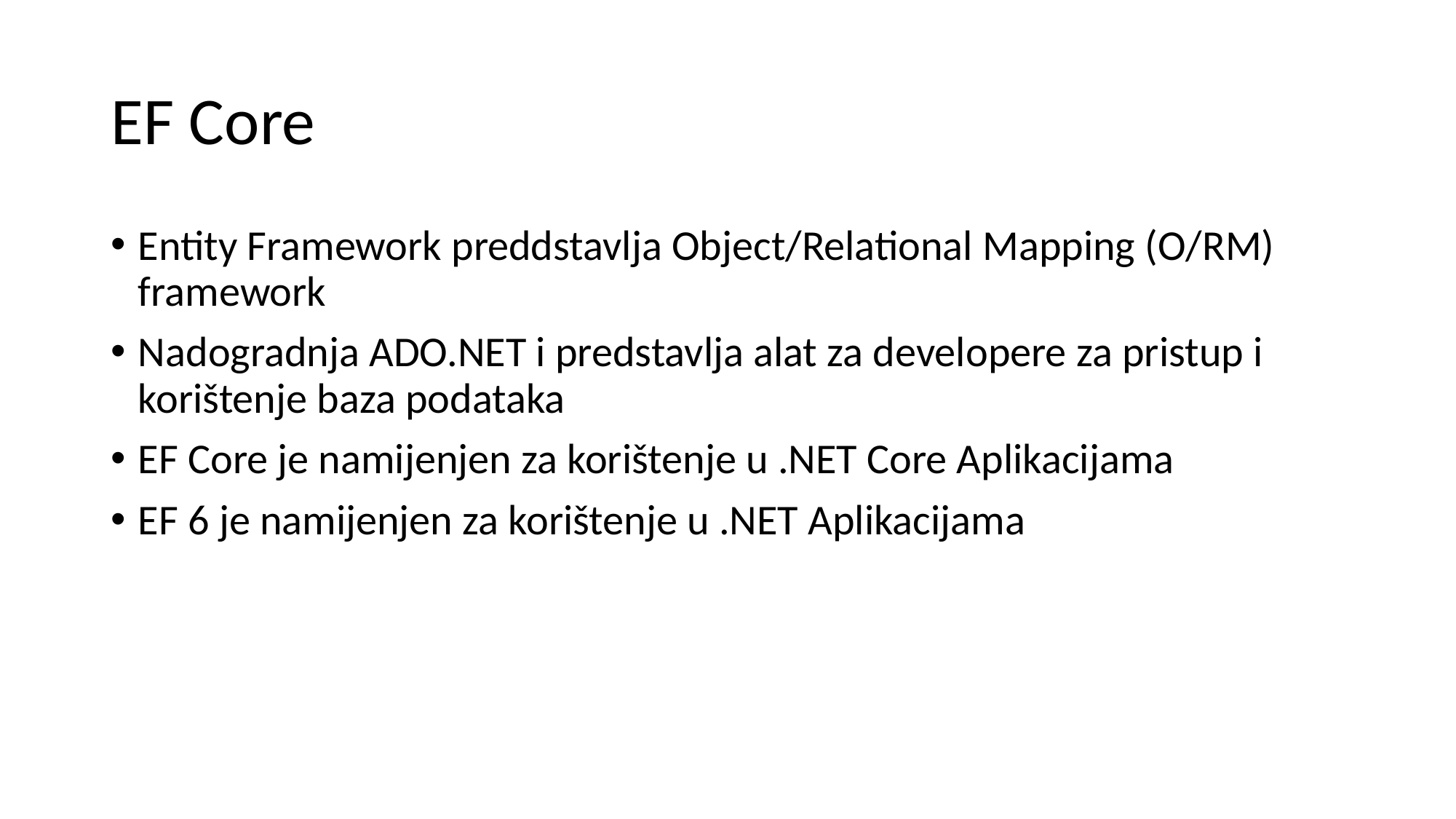

# EF Core
Entity Framework preddstavlja Object/Relational Mapping (O/RM) framework
Nadogradnja ADO.NET i predstavlja alat za developere za pristup i korištenje baza podataka
EF Core je namijenjen za korištenje u .NET Core Aplikacijama
EF 6 je namijenjen za korištenje u .NET Aplikacijama